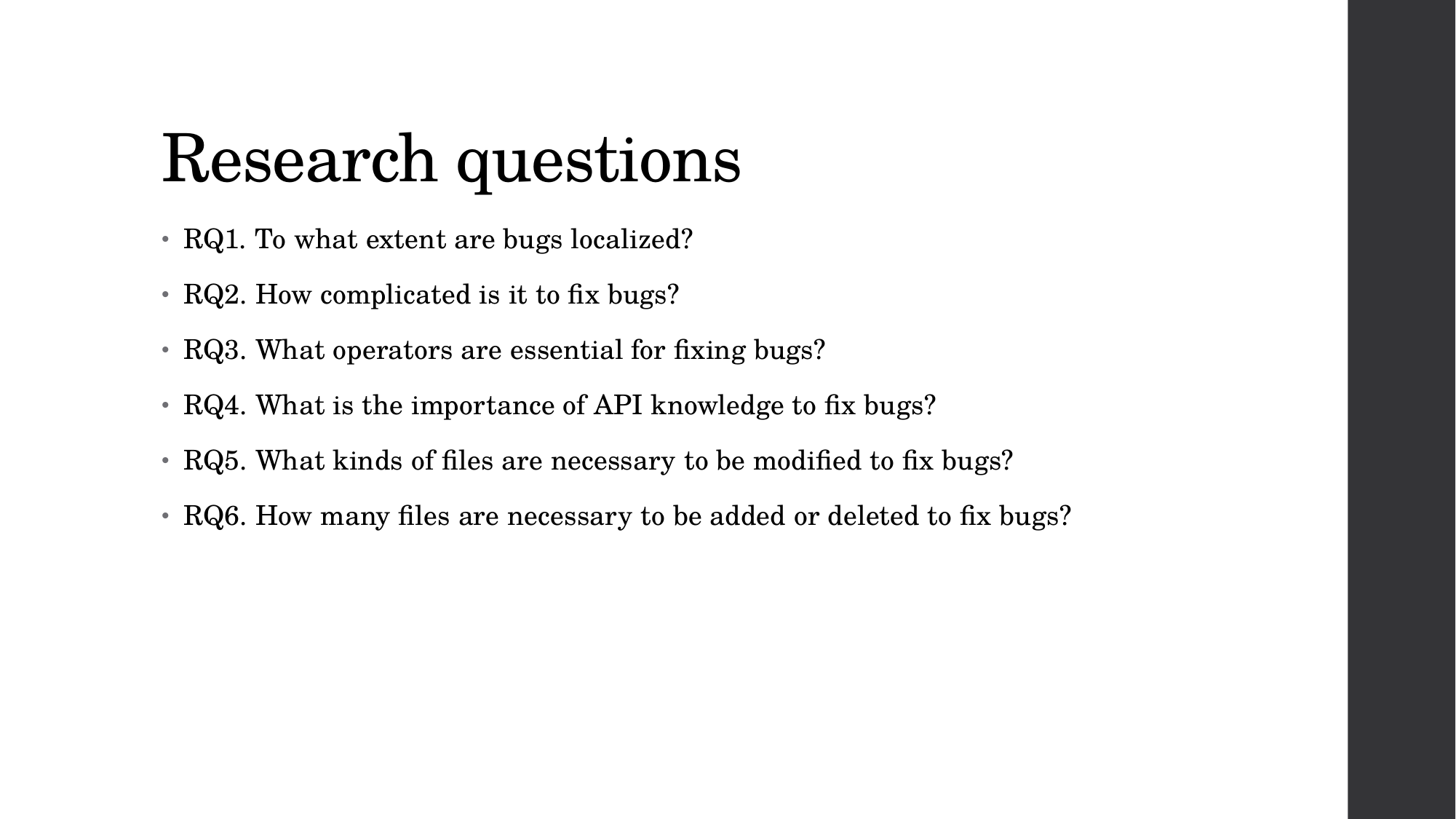

# Research questions
RQ1. To what extent are bugs localized?
RQ2. How complicated is it to fix bugs?
RQ3. What operators are essential for fixing bugs?
RQ4. What is the importance of API knowledge to fix bugs?
RQ5. What kinds of files are necessary to be modified to fix bugs?
RQ6. How many files are necessary to be added or deleted to fix bugs?